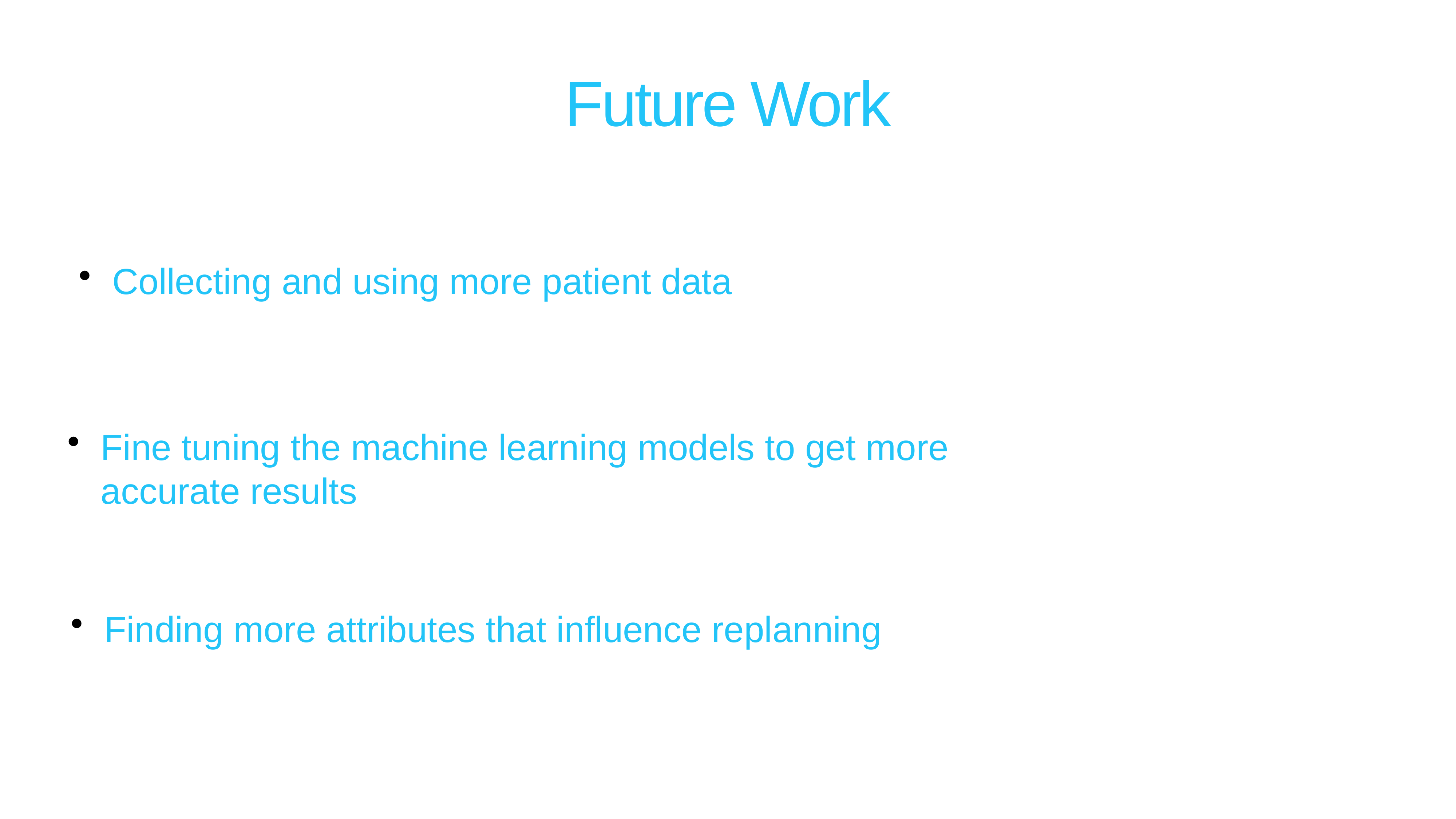

# Future Work
Collecting and using more patient data
Fine tuning the machine learning models to get more accurate results
Finding more attributes that influence replanning